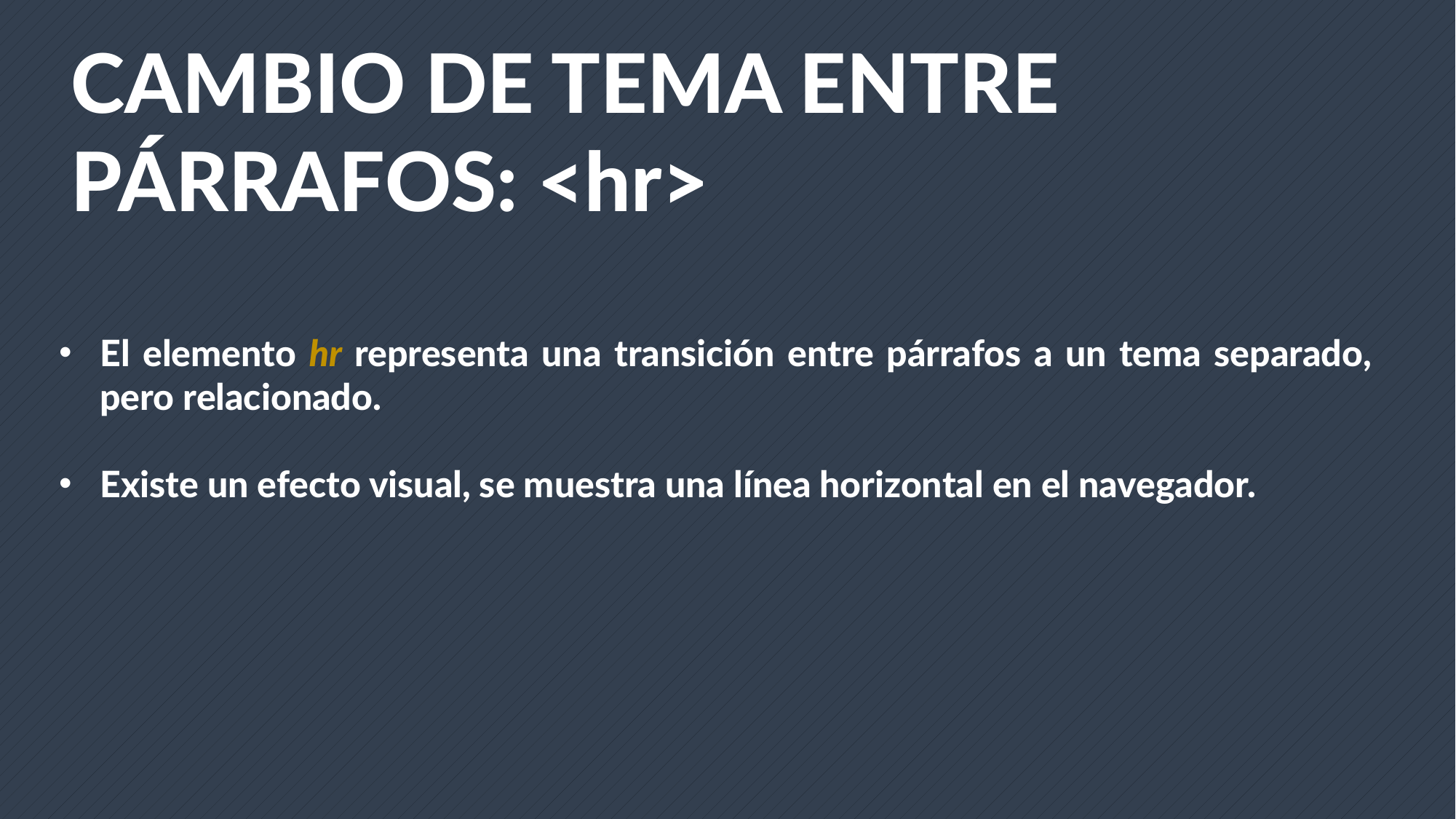

CAMBIO DE TEMA ENTRE PÁRRAFOS: <hr>

El elemento hr representa una transición entre párrafos a un tema separado, pero relacionado.

Existe un efecto visual, se muestra una línea horizontal en el navegador.